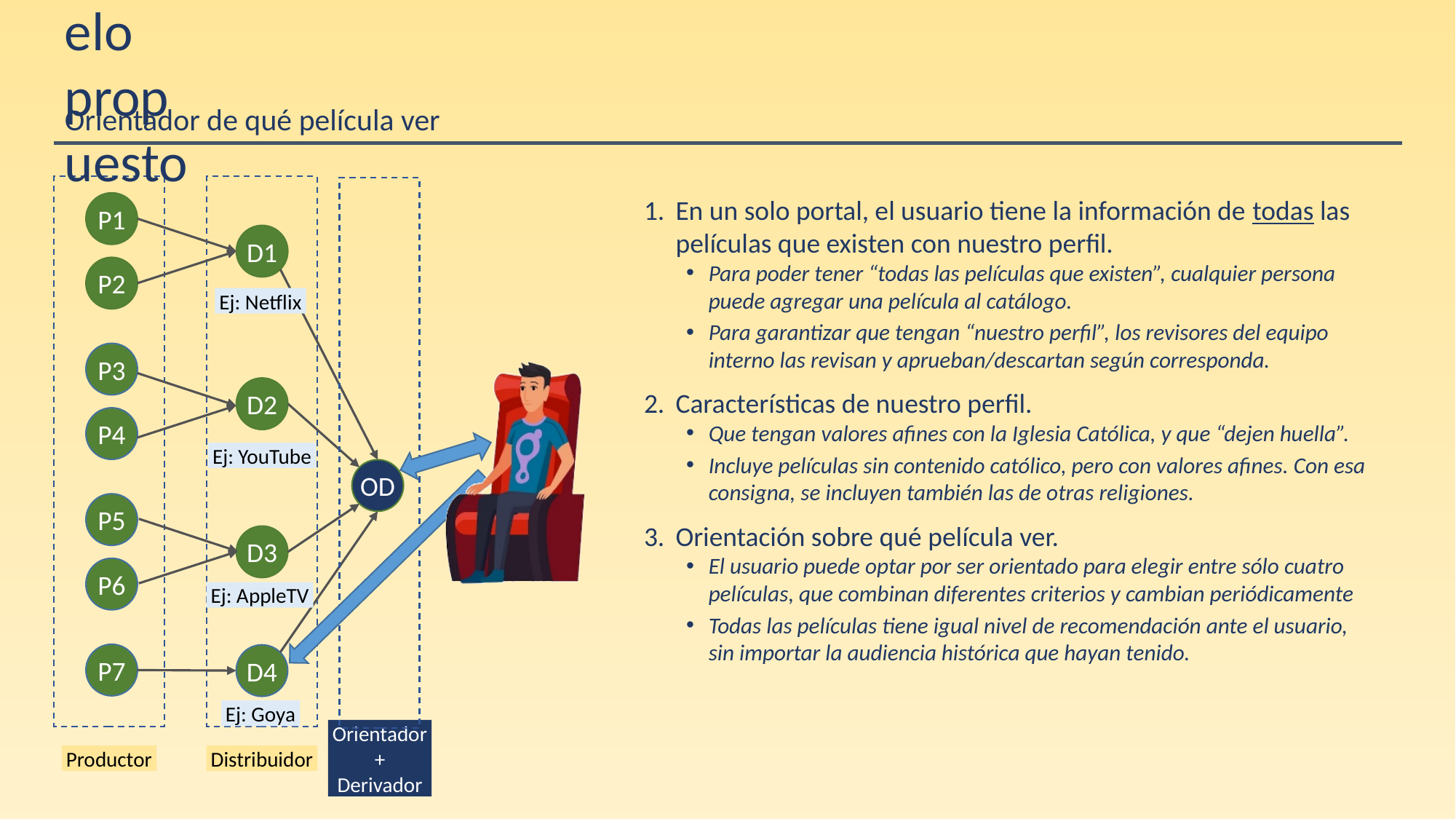

# Modelo propuesto
Orientador de qué película ver
En un solo portal, el usuario tiene la información de todas las películas que existen con nuestro perfil.
Para poder tener “todas las películas que existen”, cualquier persona puede agregar una película al catálogo.
Para garantizar que tengan “nuestro perfil”, los revisores del equipo interno las revisan y aprueban/descartan según corresponda.
Características de nuestro perfil.
Que tengan valores afines con la Iglesia Católica, y que “dejen huella”.
Incluye películas sin contenido católico, pero con valores afines. Con esa consigna, se incluyen también las de otras religiones.
Orientación sobre qué película ver.
El usuario puede optar por ser orientado para elegir entre sólo cuatro películas, que combinan diferentes criterios y cambian periódicamente
Todas las películas tiene igual nivel de recomendación ante el usuario, sin importar la audiencia histórica que hayan tenido.